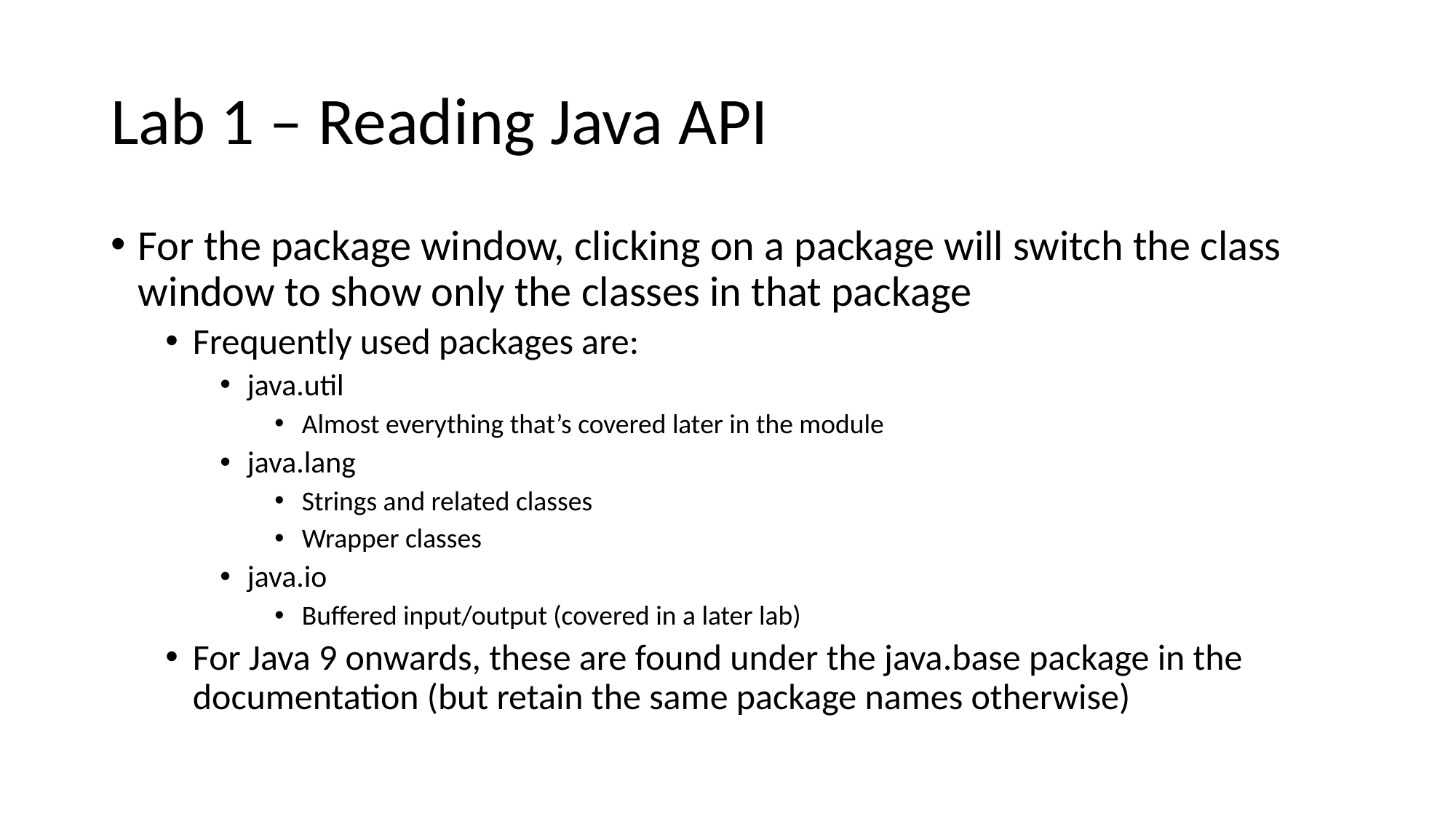

# Lab 1 – Reading Java API
For the package window, clicking on a package will switch the class window to show only the classes in that package
Frequently used packages are:
java.util
Almost everything that’s covered later in the module
java.lang
Strings and related classes
Wrapper classes
java.io
Buffered input/output (covered in a later lab)
For Java 9 onwards, these are found under the java.base package in the documentation (but retain the same package names otherwise)